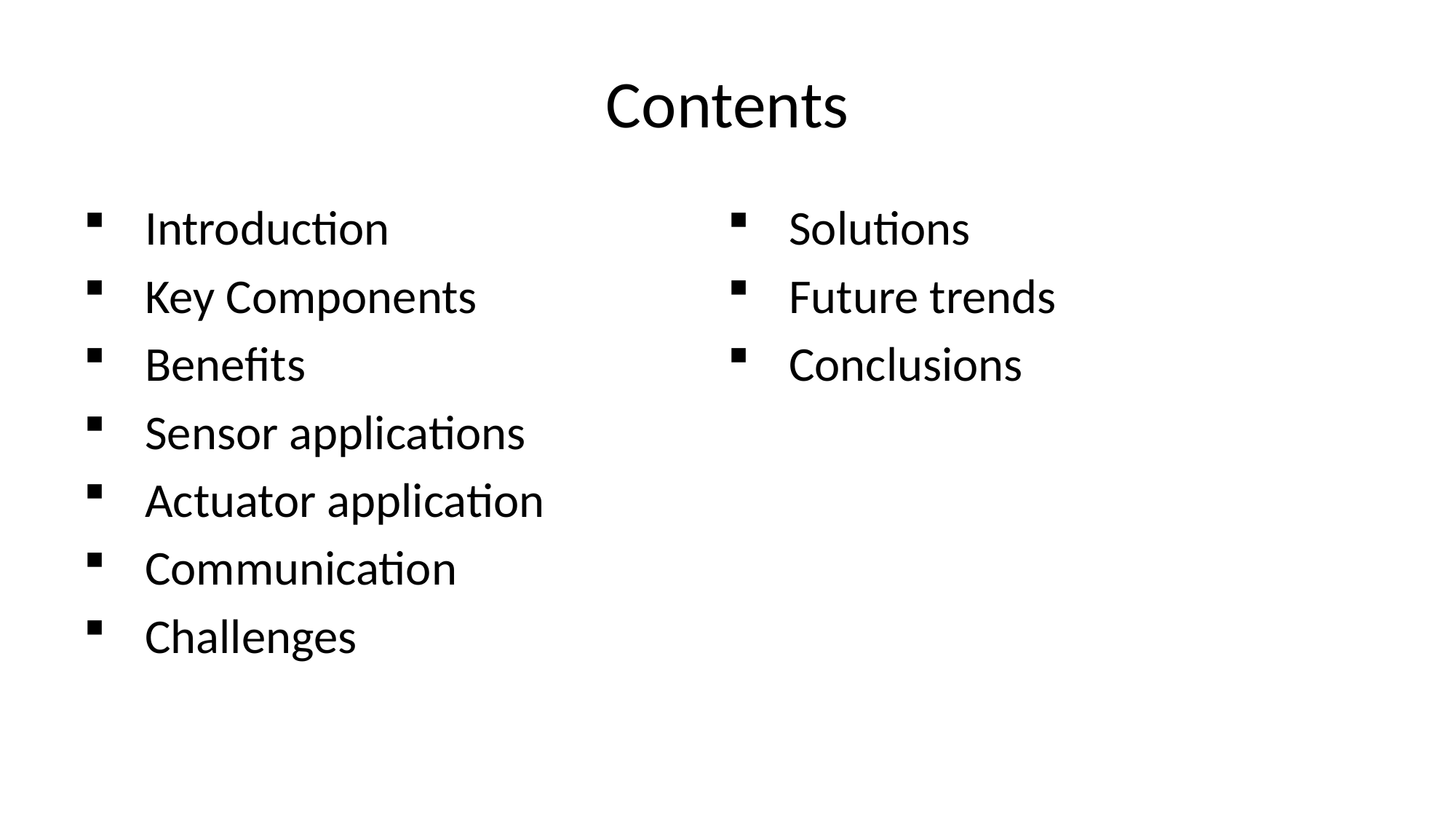

# Contents
Introduction
Key Components
Benefits
Sensor applications
Actuator application
Communication
Challenges
Solutions
Future trends
Conclusions